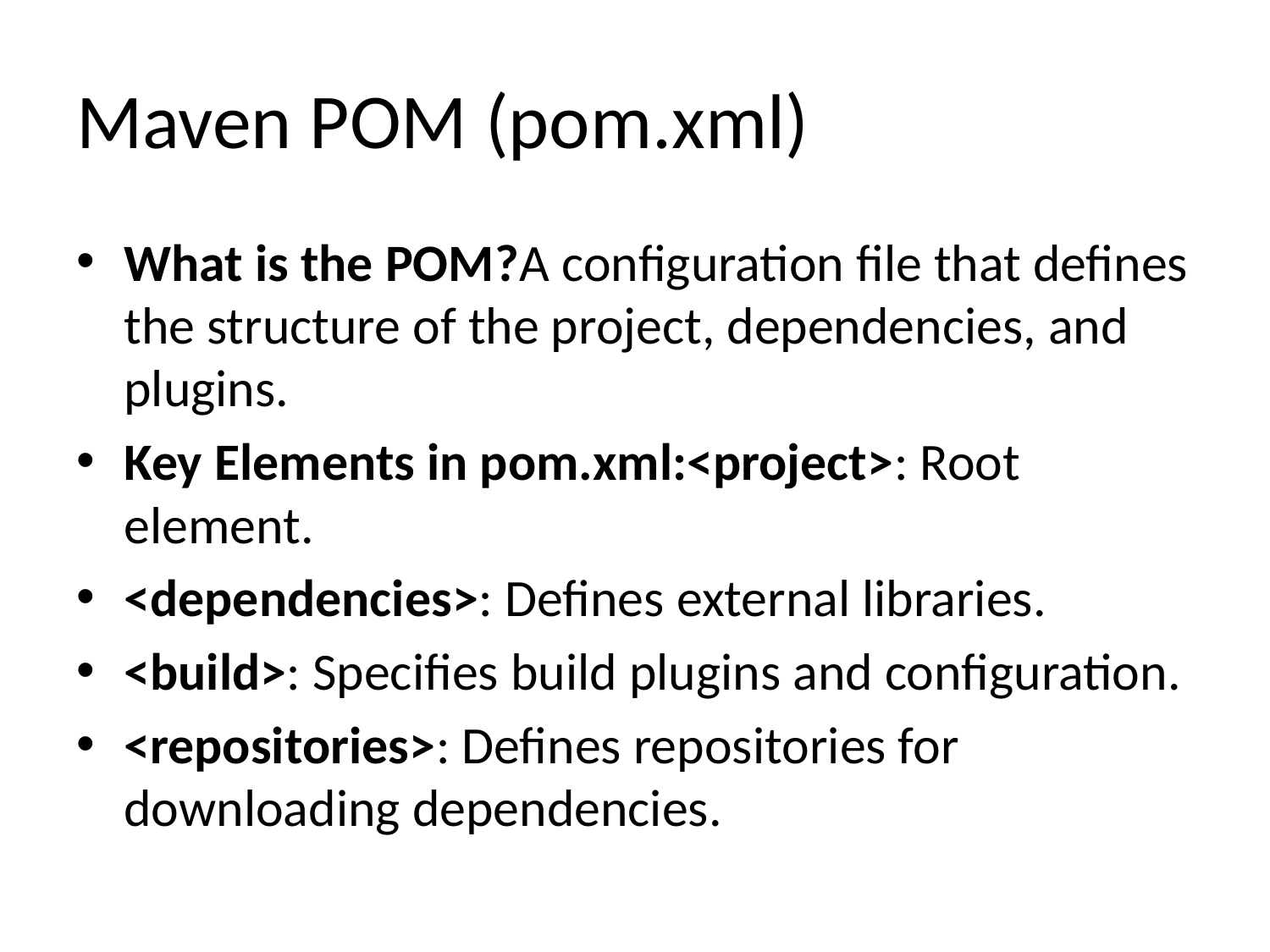

# Maven POM (pom.xml)
What is the POM?A configuration file that defines the structure of the project, dependencies, and plugins.
Key Elements in pom.xml:<project>: Root element.
<dependencies>: Defines external libraries.
<build>: Specifies build plugins and configuration.
<repositories>: Defines repositories for downloading dependencies.